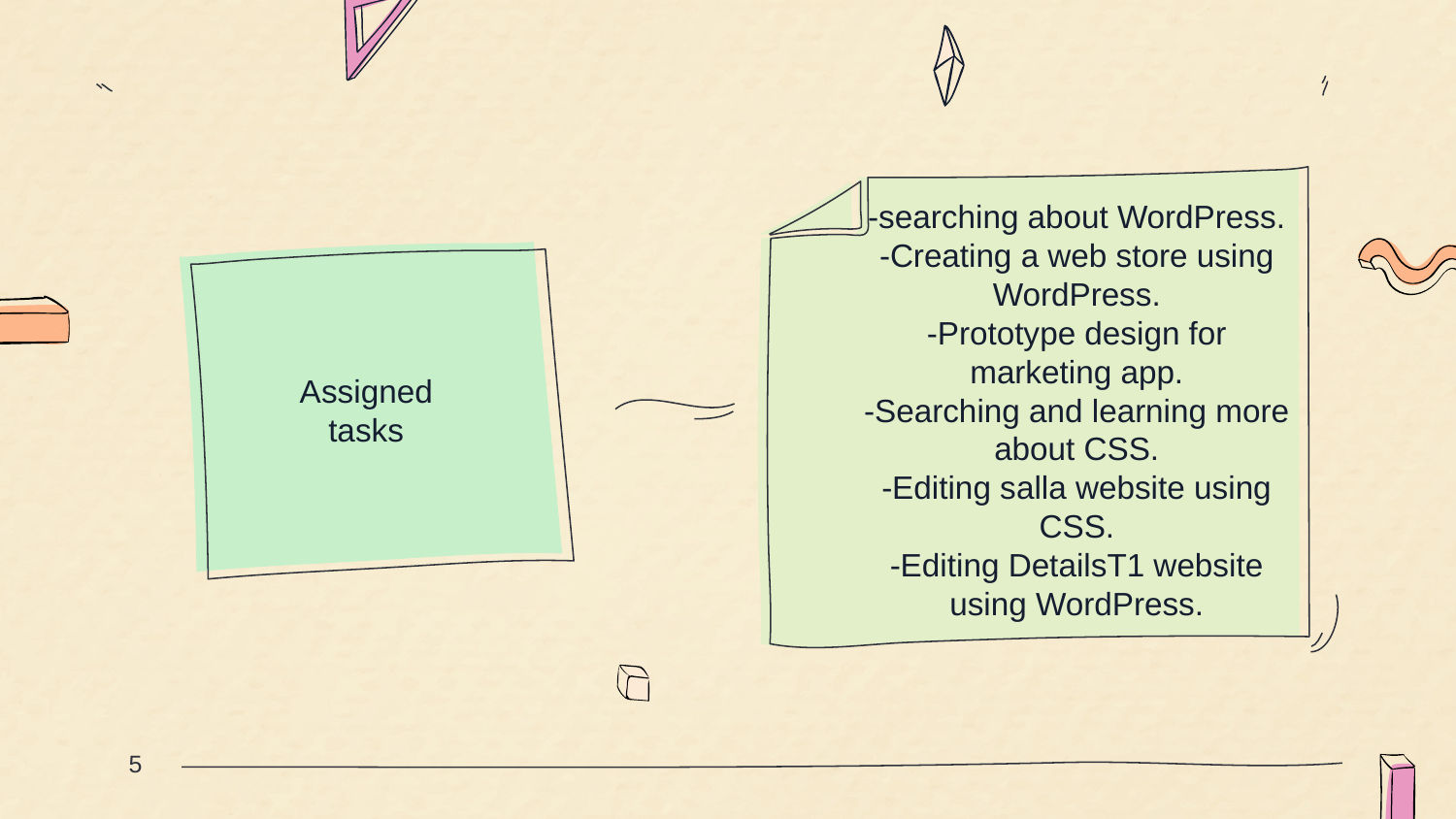

-searching about WordPress.
-Creating a web store using WordPress.
-Prototype design for marketing app.
-Searching and learning more about CSS.
-Editing salla website using CSS.
-Editing DetailsT1 website using WordPress.

Assigned tasks

5